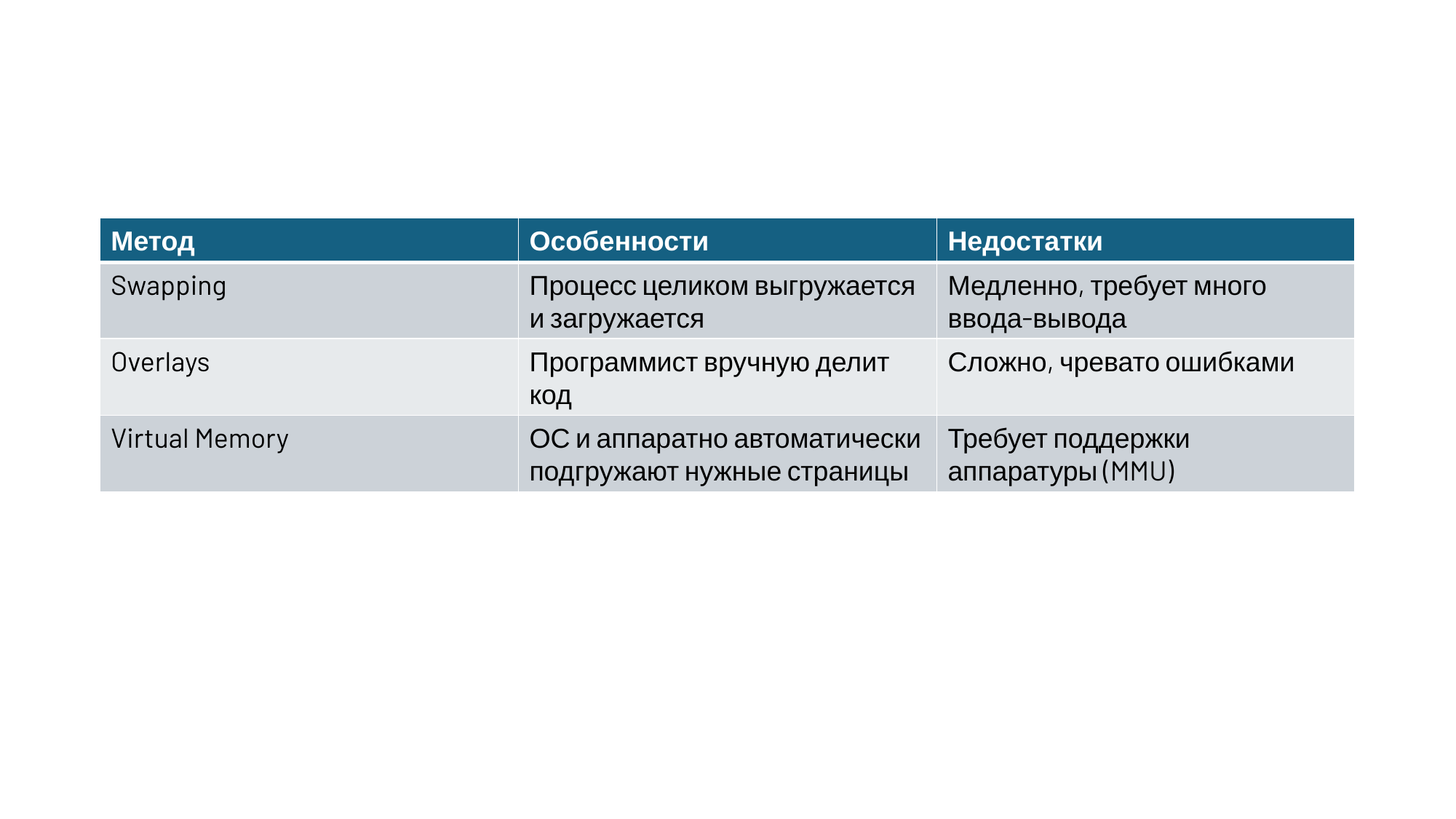

#
| Метод | Особенности | Недостатки |
| --- | --- | --- |
| Swapping | Процесс целиком выгружается и загружается | Медленно, требует много ввода-вывода |
| Overlays | Программист вручную делит код | Сложно, чревато ошибками |
| Virtual Memory | ОС и аппаратно автоматически подгружают нужные страницы | Требует поддержки аппаратуры (MMU) |